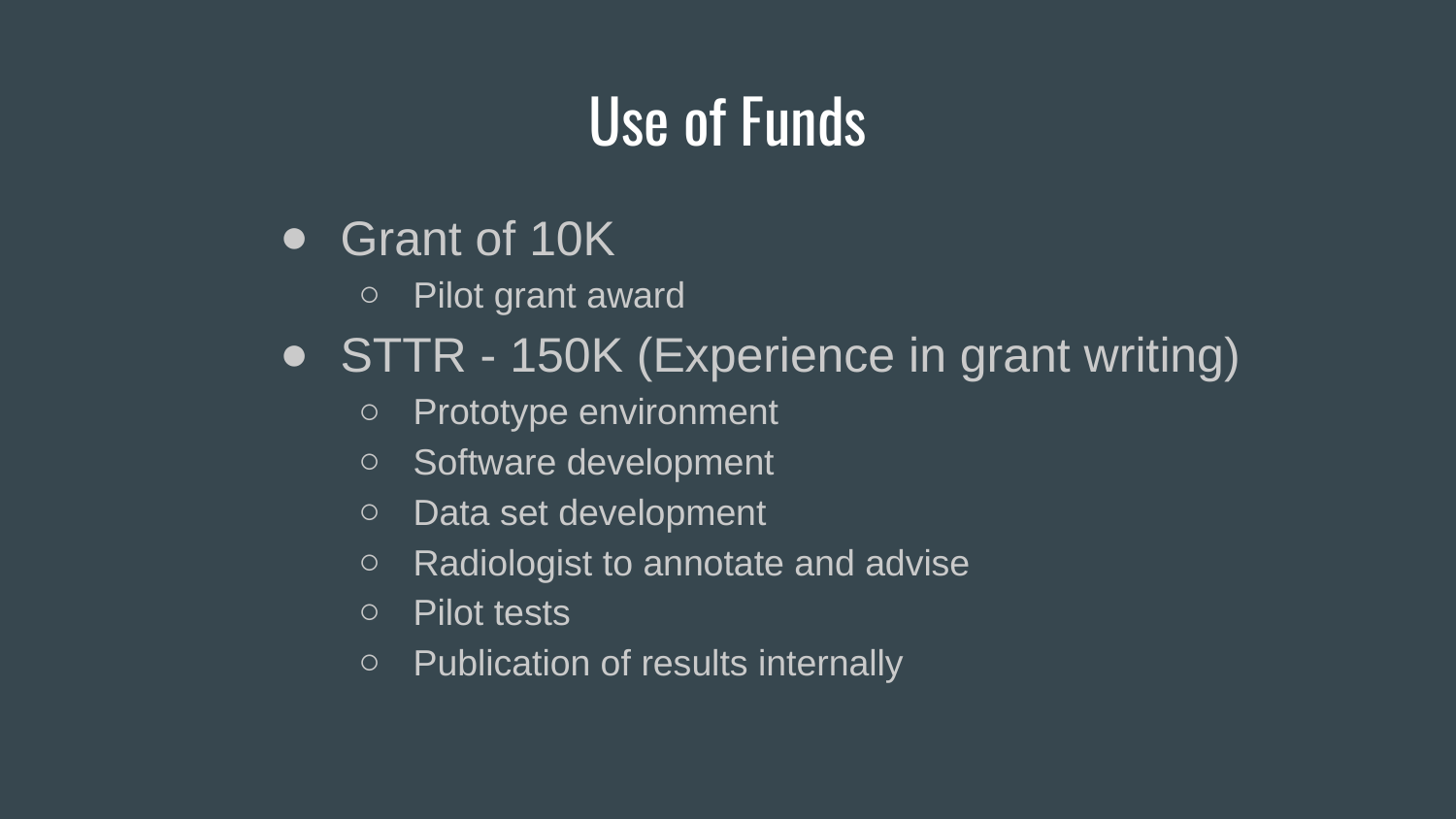

# Use of Funds
Grant of 10K
Pilot grant award
STTR - 150K (Experience in grant writing)
Prototype environment
Software development
Data set development
Radiologist to annotate and advise
Pilot tests
Publication of results internally